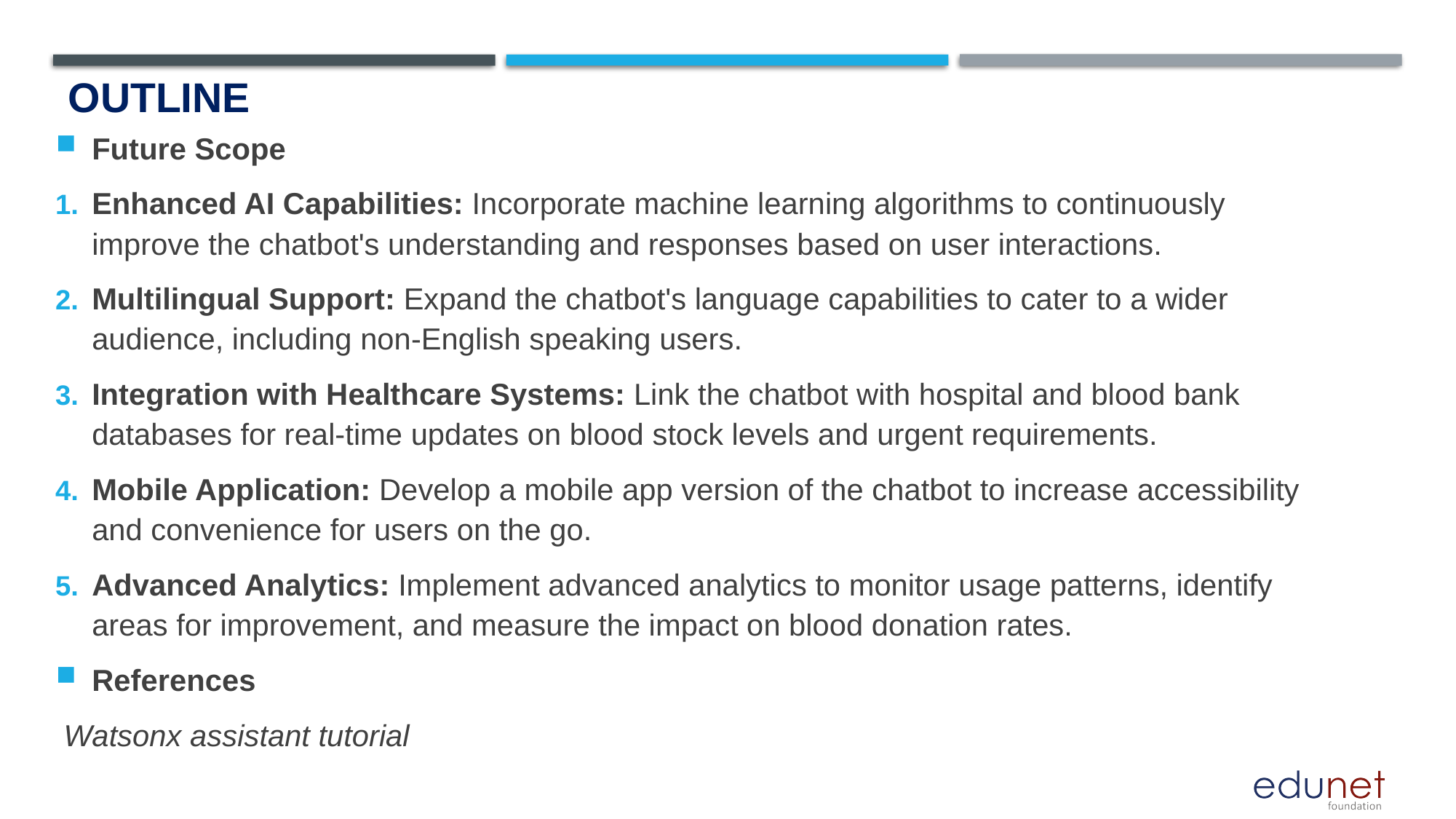

Future Scope
Enhanced AI Capabilities: Incorporate machine learning algorithms to continuously improve the chatbot's understanding and responses based on user interactions.
Multilingual Support: Expand the chatbot's language capabilities to cater to a wider audience, including non-English speaking users.
Integration with Healthcare Systems: Link the chatbot with hospital and blood bank databases for real-time updates on blood stock levels and urgent requirements.
Mobile Application: Develop a mobile app version of the chatbot to increase accessibility and convenience for users on the go.
Advanced Analytics: Implement advanced analytics to monitor usage patterns, identify areas for improvement, and measure the impact on blood donation rates.
References
 Watsonx assistant tutorial

# OUTLINE